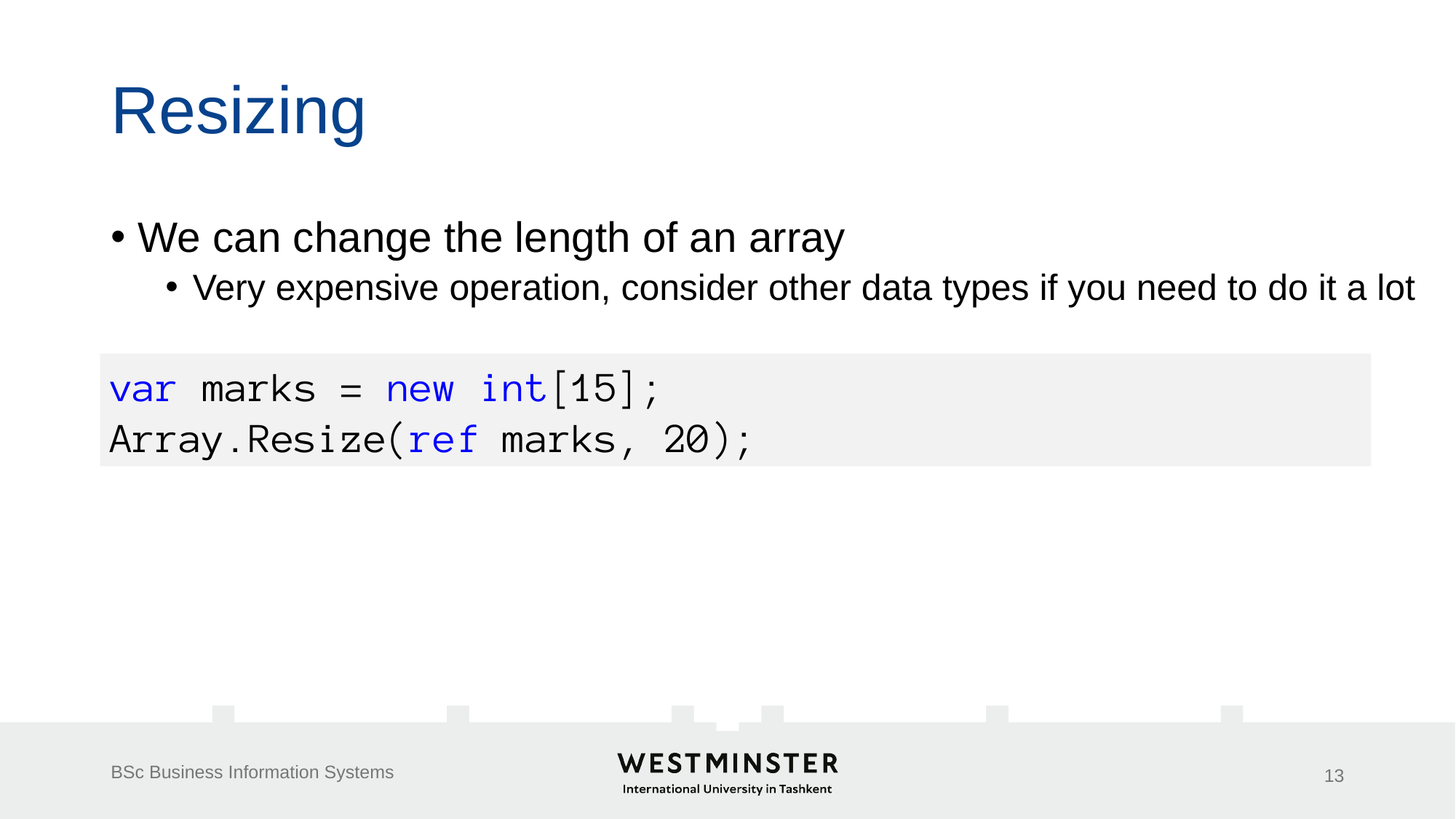

# Resizing
We can change the length of an array
Very expensive operation, consider other data types if you need to do it a lot
var marks = new int[15];
Array.Resize(ref marks, 20);
BSc Business Information Systems
13